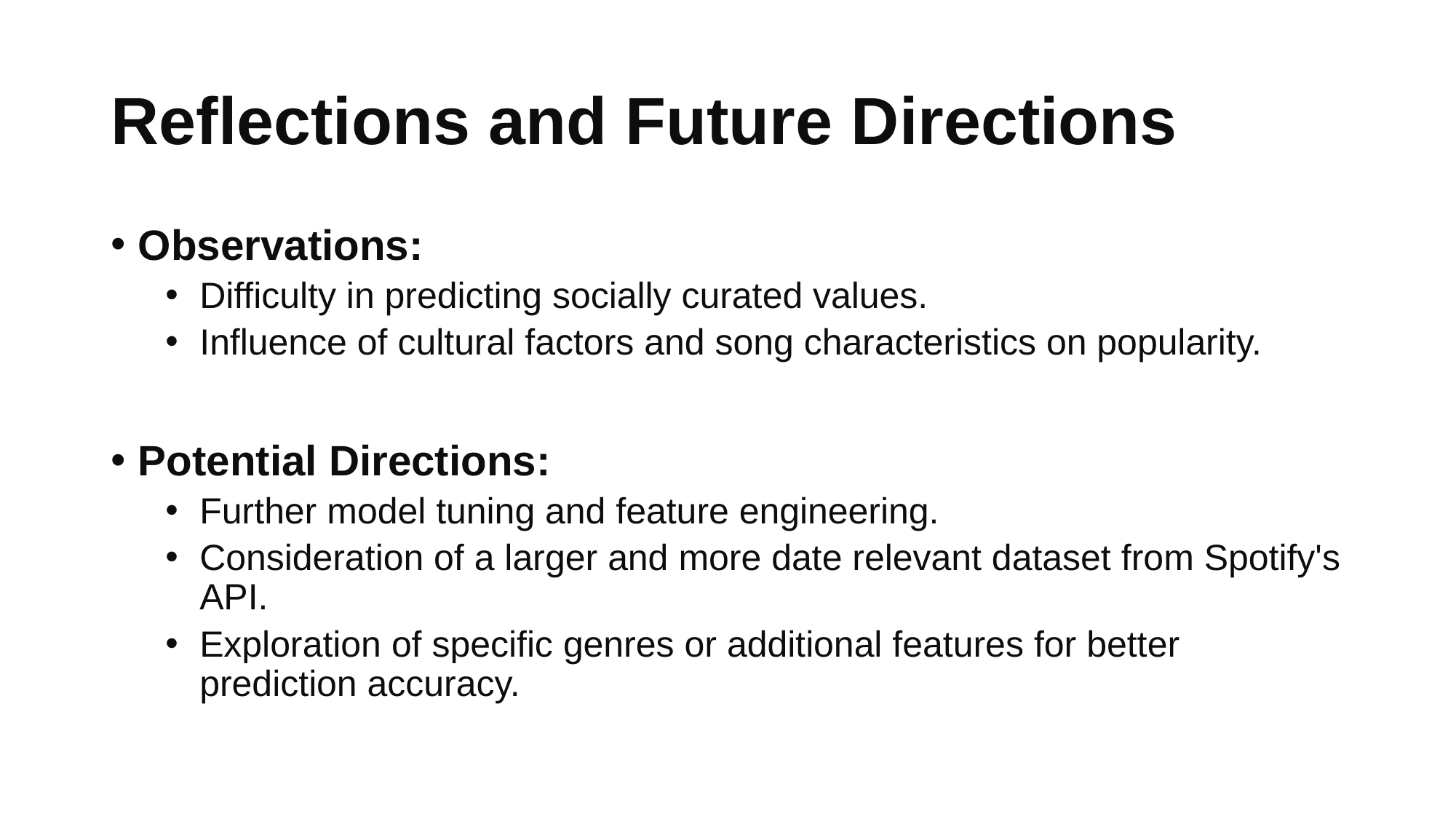

# Reflections and Future Directions
Observations:
Difficulty in predicting socially curated values.
Influence of cultural factors and song characteristics on popularity.

Potential Directions:
Further model tuning and feature engineering.
Consideration of a larger and more date relevant dataset from Spotify's API.
Exploration of specific genres or additional features for better prediction accuracy.